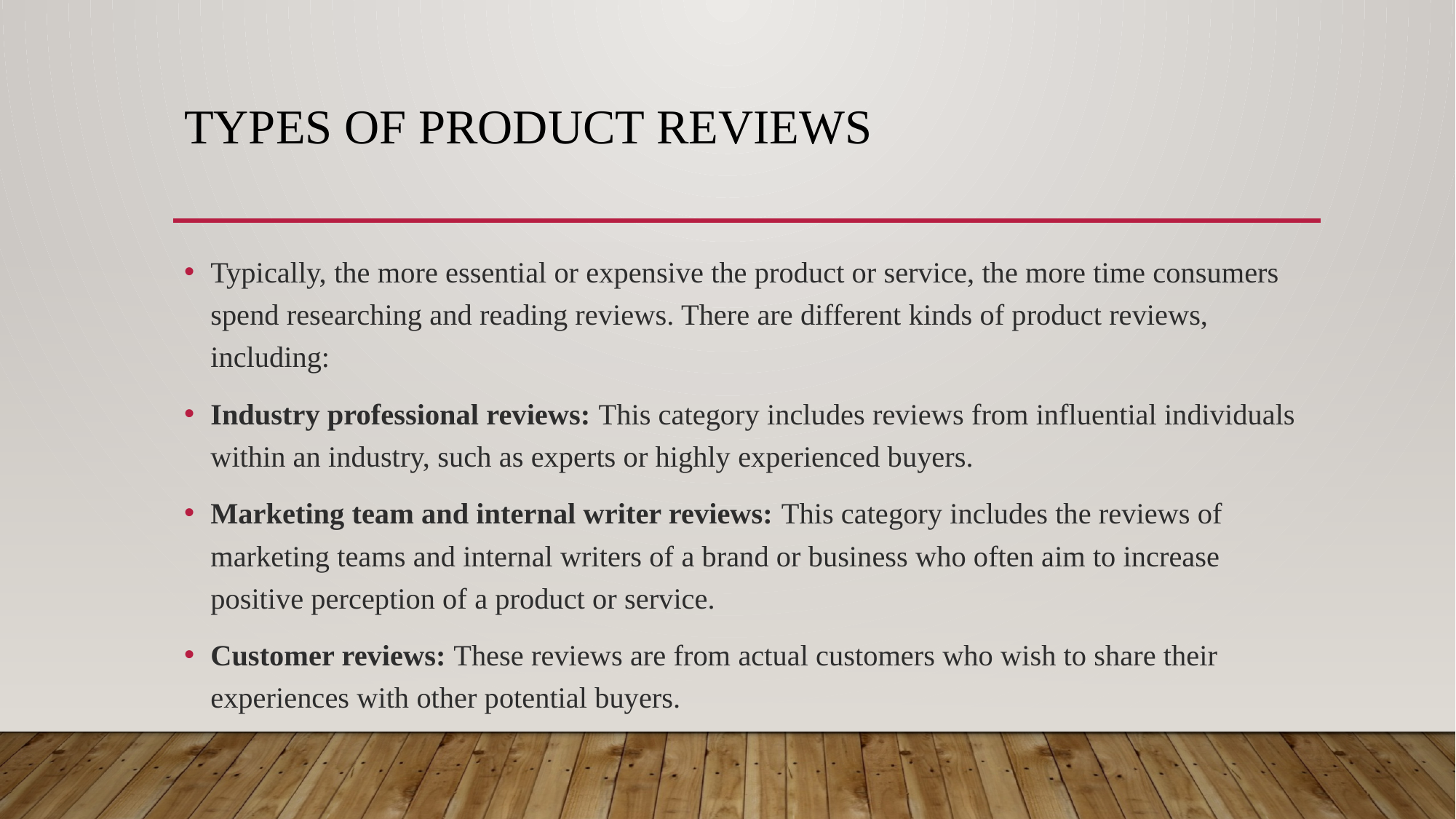

# Types of Product reviews
Typically, the more essential or expensive the product or service, the more time consumers spend researching and reading reviews. There are different kinds of product reviews, including:
Industry professional reviews: This category includes reviews from influential individuals within an industry, such as experts or highly experienced buyers.
Marketing team and internal writer reviews: This category includes the reviews of marketing teams and internal writers of a brand or business who often aim to increase positive perception of a product or service.
Customer reviews: These reviews are from actual customers who wish to share their experiences with other potential buyers.